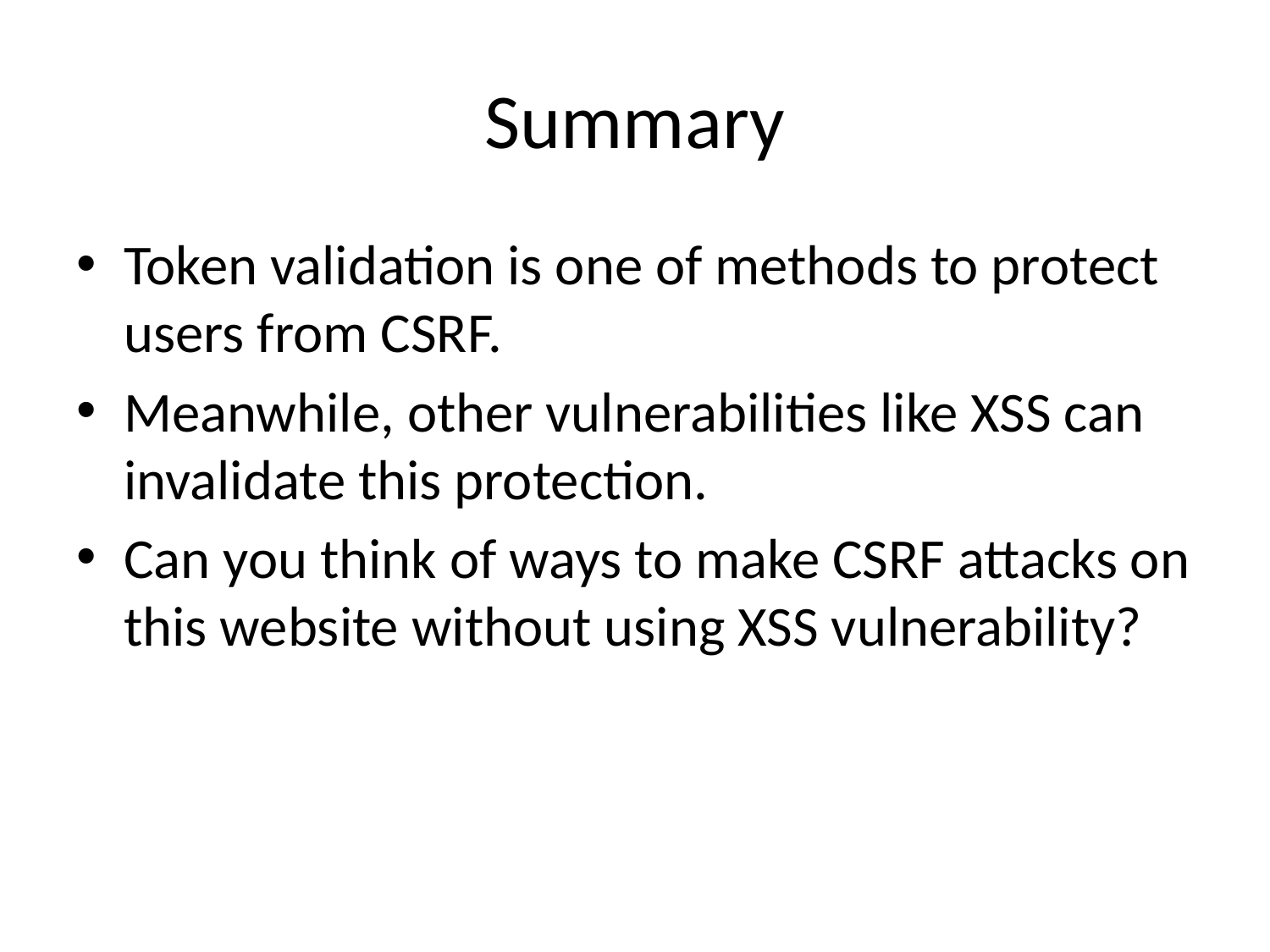

# Summary
Token validation is one of methods to protect users from CSRF.
Meanwhile, other vulnerabilities like XSS can invalidate this protection.
Can you think of ways to make CSRF attacks on this website without using XSS vulnerability?